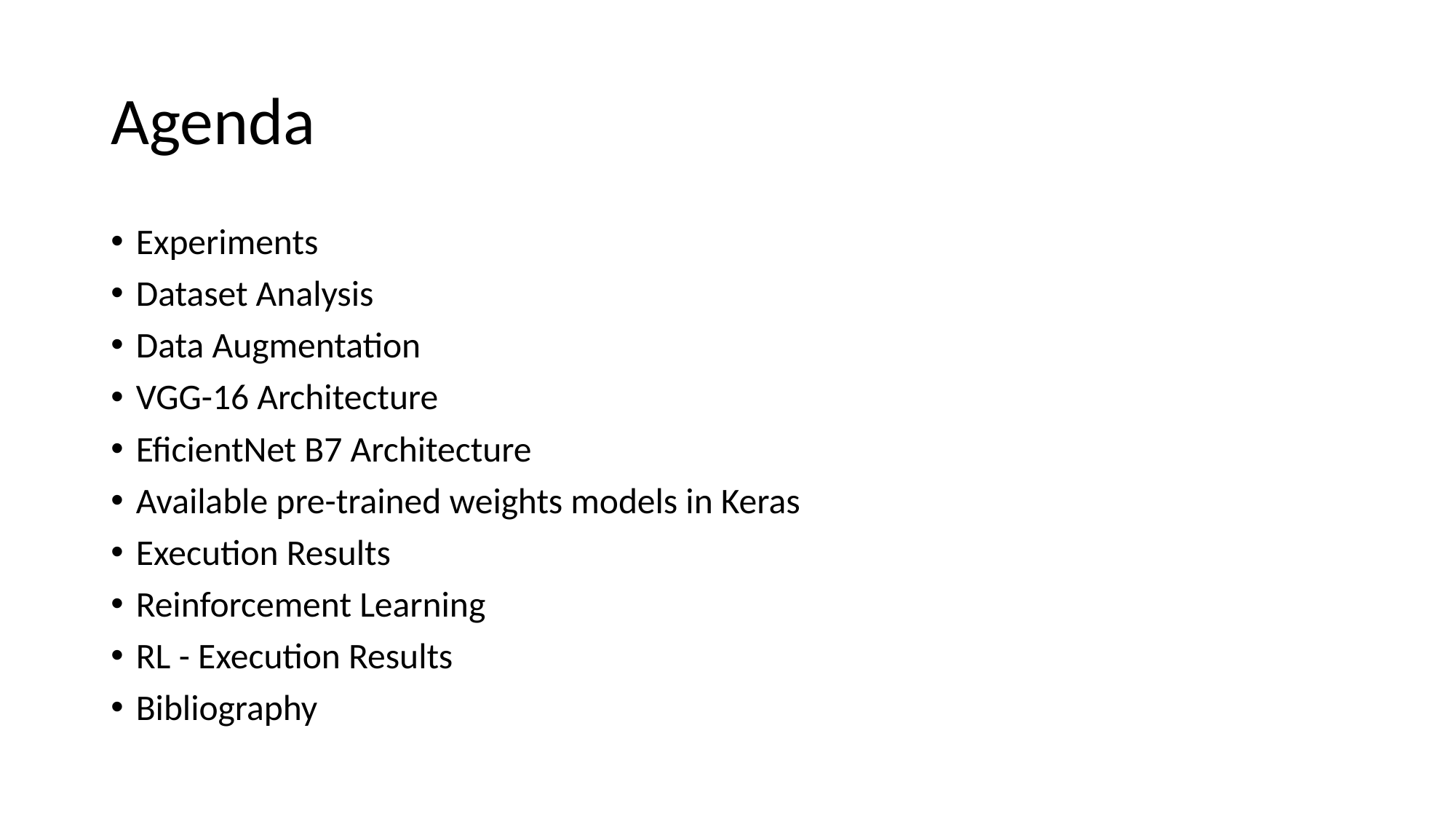

# Agenda
Experiments
Dataset Analysis
Data Augmentation
VGG-16 Architecture
EficientNet B7 Architecture
Available pre-trained weights models in Keras
Execution Results
Reinforcement Learning
RL - Execution Results
Bibliography